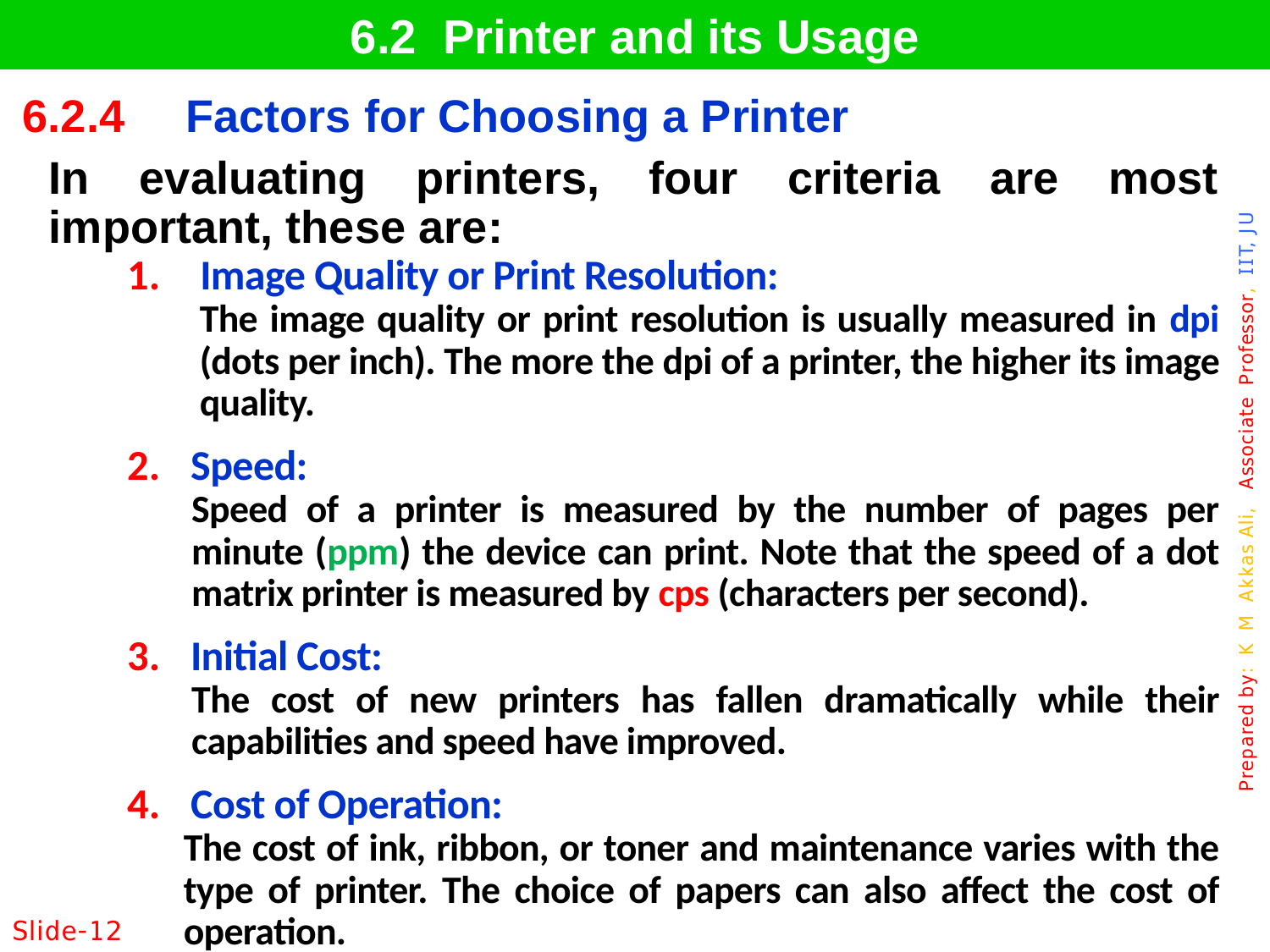

6.2  Printer and its Usage
| 6.2.4 | Factors for Choosing a Printer |
| --- | --- |
In evaluating printers, four criteria are most important, these are:
 Image Quality or Print Resolution:
The image quality or print resolution is usually measured in dpi (dots per inch). The more the dpi of a printer, the higher its image quality.

Speed:
Speed of a printer is measured by the number of pages per minute (ppm) the device can print. Note that the speed of a dot matrix printer is measured by cps (characters per second).

Initial Cost:
The cost of new printers has fallen dramatically while their capabilities and speed have improved.

Cost of Operation:
The cost of ink, ribbon, or toner and maintenance varies with the type of printer. The choice of papers can also affect the cost of operation.
Slide-12